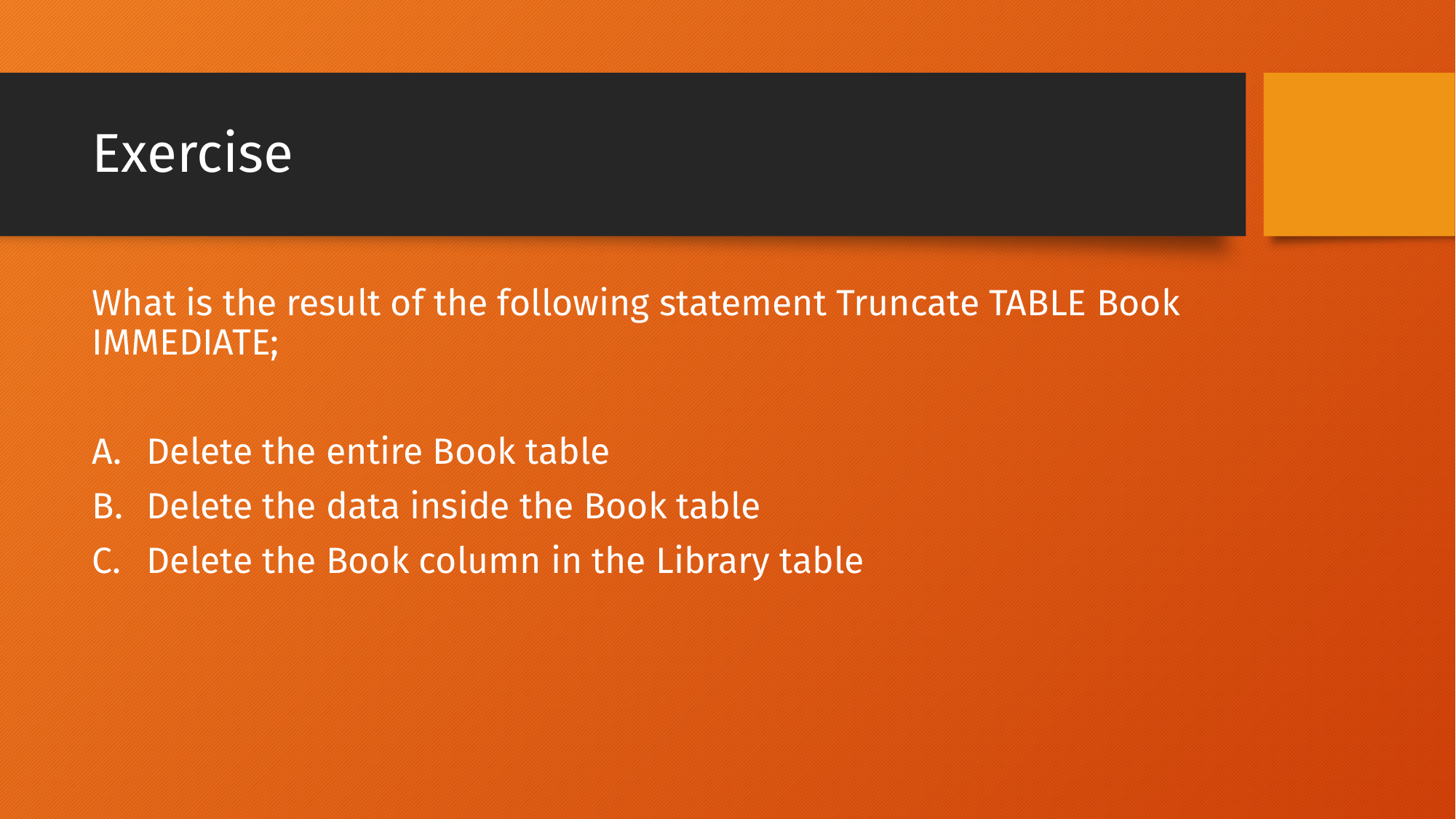

# Exercise
What is the result of the following statement Truncate TABLE Book IMMEDIATE;

Delete the entire Book table
Delete the data inside the Book table
Delete the Book column in the Library table